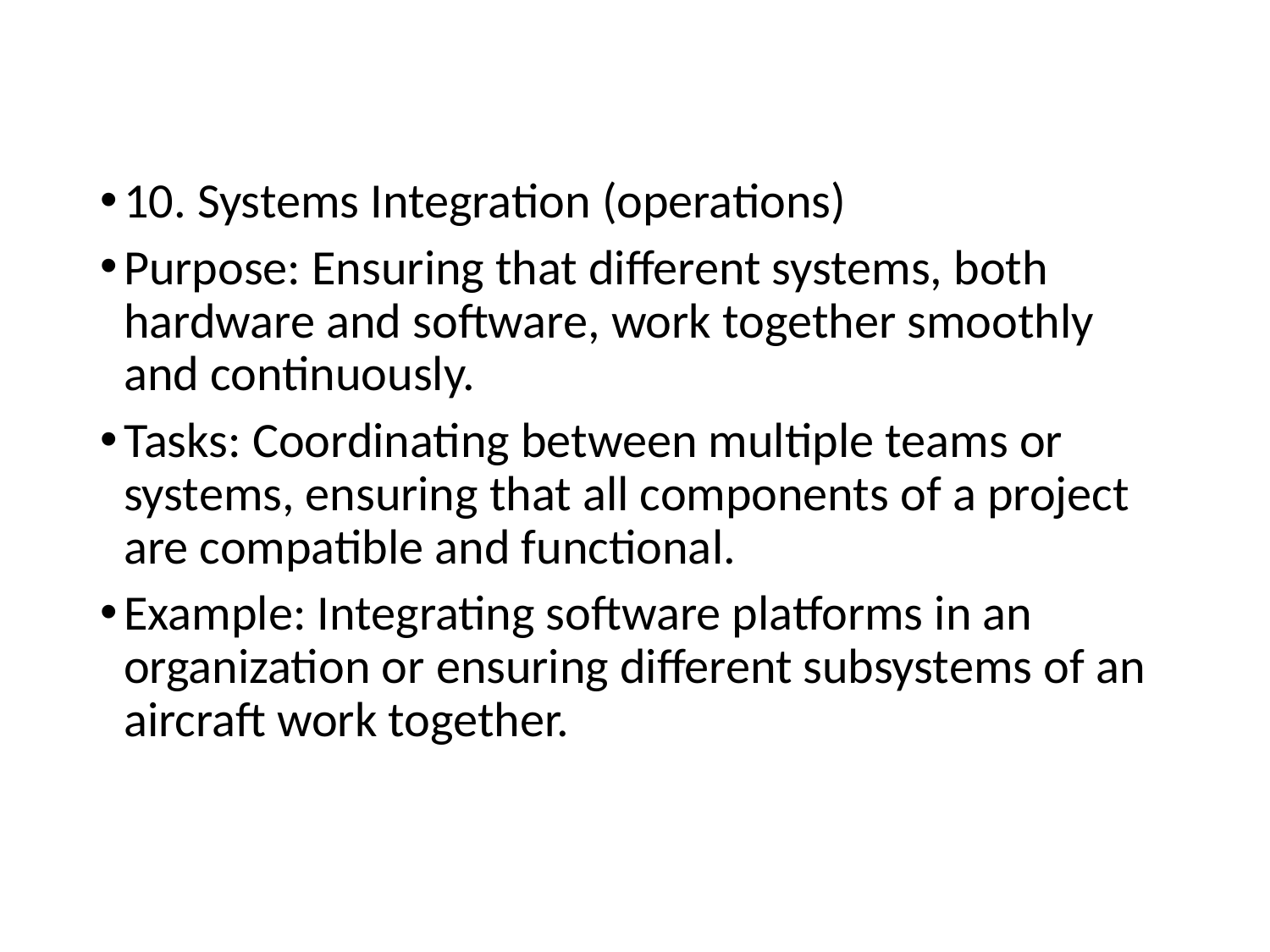

#
10. Systems Integration (operations)
Purpose: Ensuring that different systems, both hardware and software, work together smoothly and continuously.
Tasks: Coordinating between multiple teams or systems, ensuring that all components of a project are compatible and functional.
Example: Integrating software platforms in an organization or ensuring different subsystems of an aircraft work together.